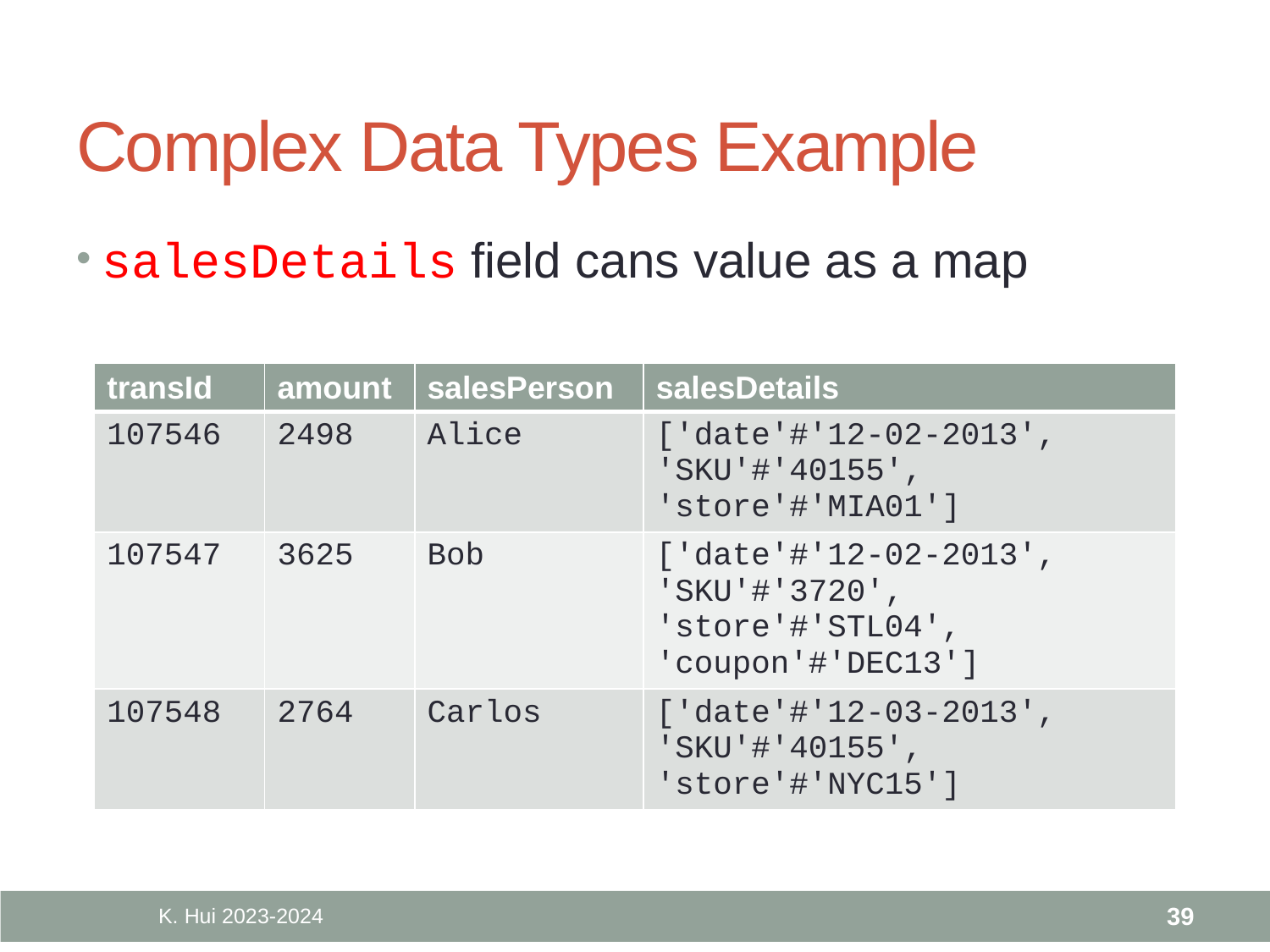

# Complex Data Types Example
salesDetails field cans value as a map
| transId | amount | salesPerson | salesDetails |
| --- | --- | --- | --- |
| 107546 | 2498 | Alice | ['date'#'12-02-2013', 'SKU'#'40155', 'store'#'MIA01'] |
| 107547 | 3625 | Bob | ['date'#'12-02-2013', 'SKU'#'3720', 'store'#'STL04', 'coupon'#'DEC13'] |
| 107548 | 2764 | Carlos | ['date'#'12-03-2013', 'SKU'#'40155', 'store'#'NYC15'] |
K. Hui 2023-2024
39